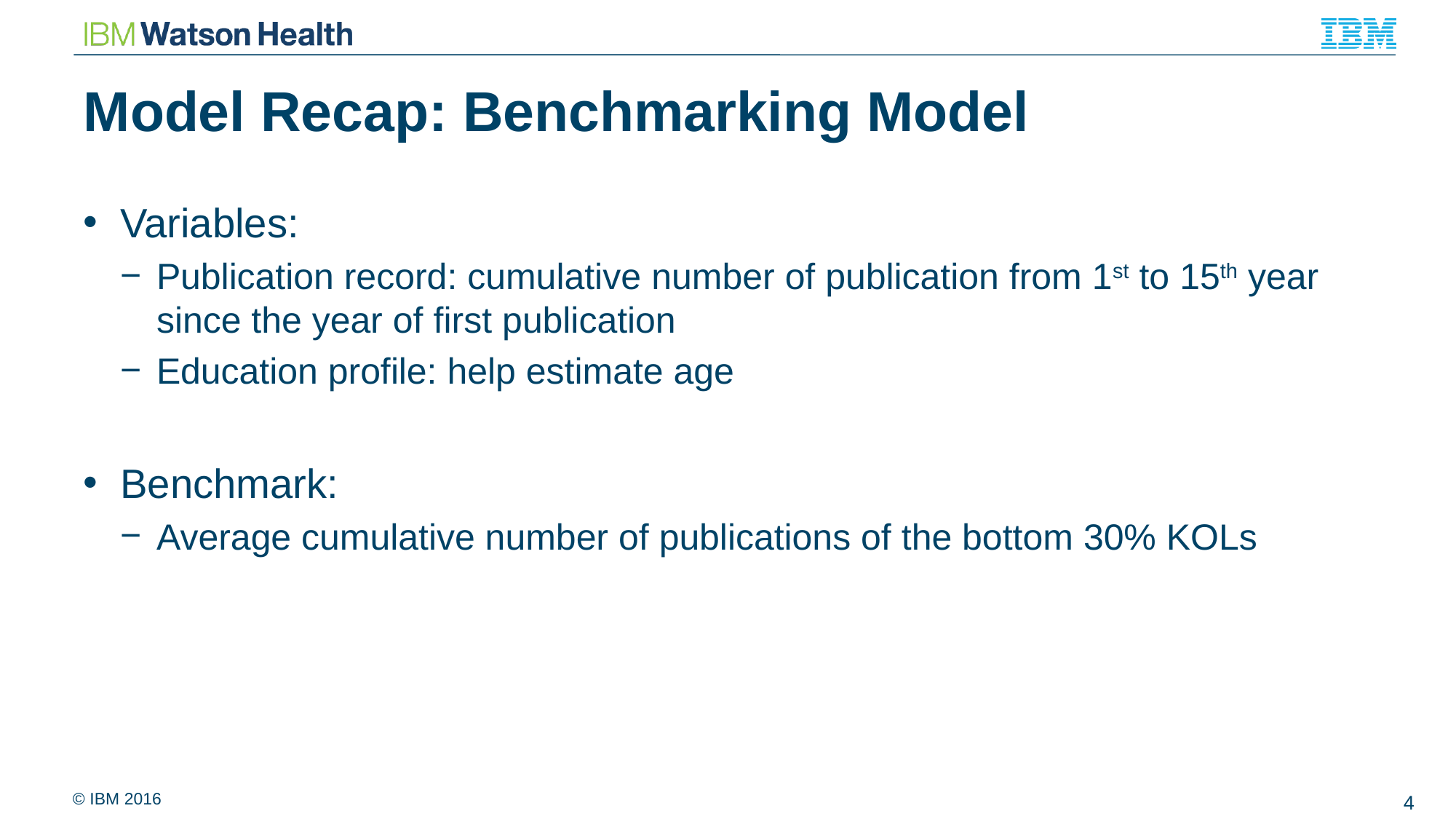

# Model Recap: Benchmarking Model
Variables:
Publication record: cumulative number of publication from 1st to 15th year since the year of first publication
Education profile: help estimate age

Benchmark:
Average cumulative number of publications of the bottom 30% KOLs